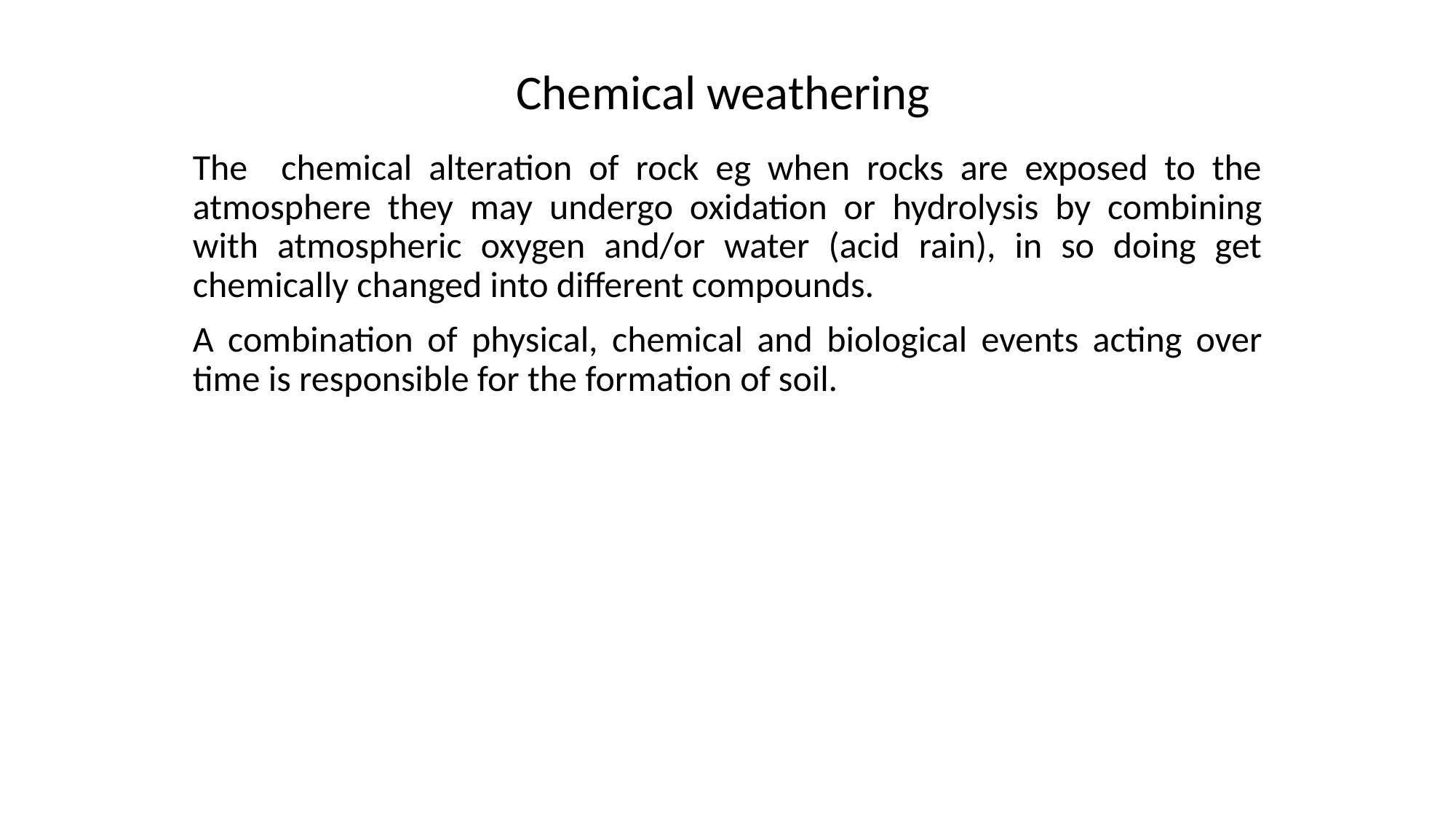

# Chemical weathering
The  chemical alteration of rock eg when rocks are exposed to the atmosphere they may undergo oxidation or hydrolysis by combining with atmospheric oxygen and/or water (acid rain), in so doing get chemically changed into different compounds.
A combination of physical, chemical and biological events acting over time is responsible for the formation of soil.